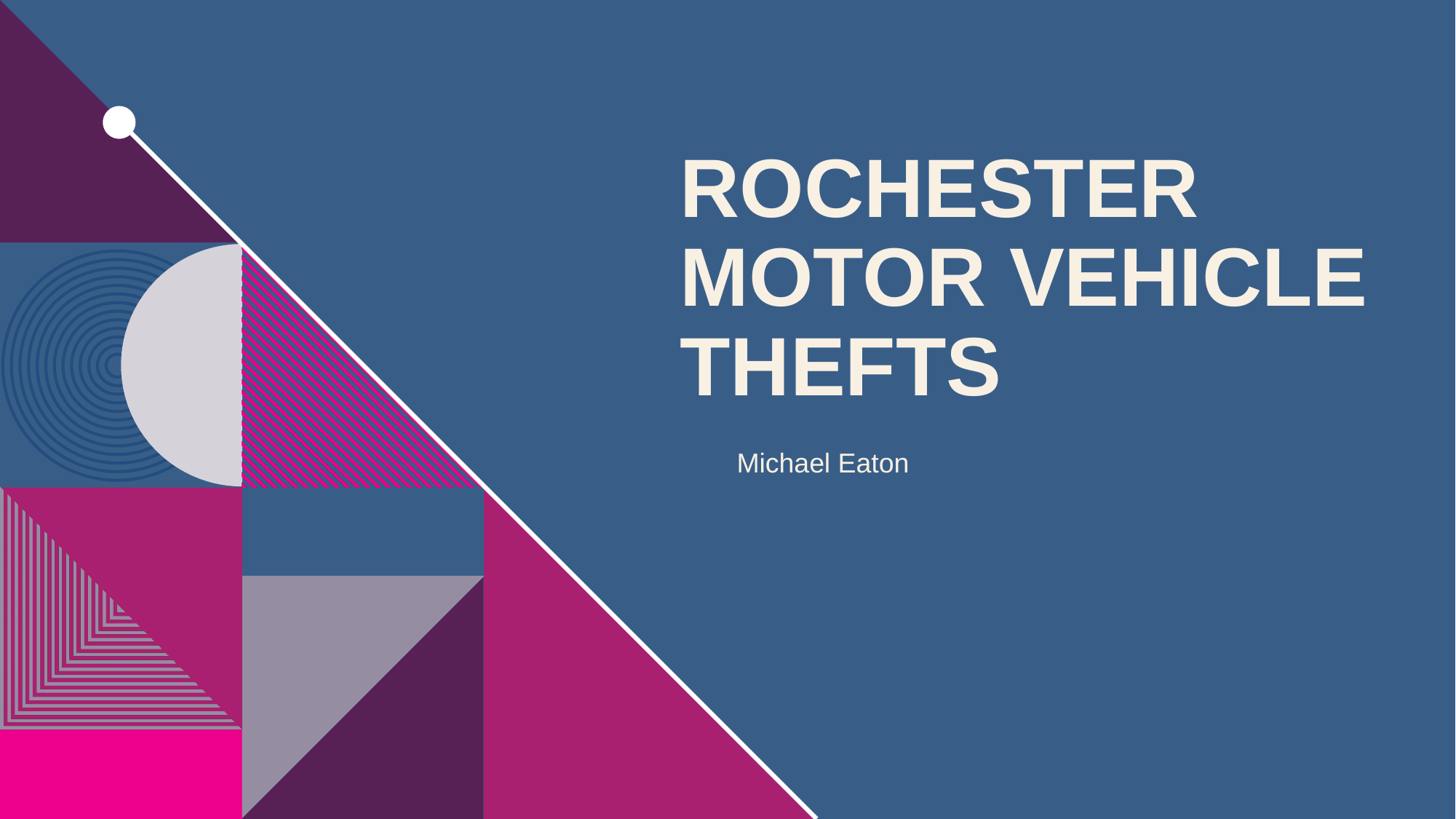

# Rochester Motor vehicle thefts
Michael Eaton